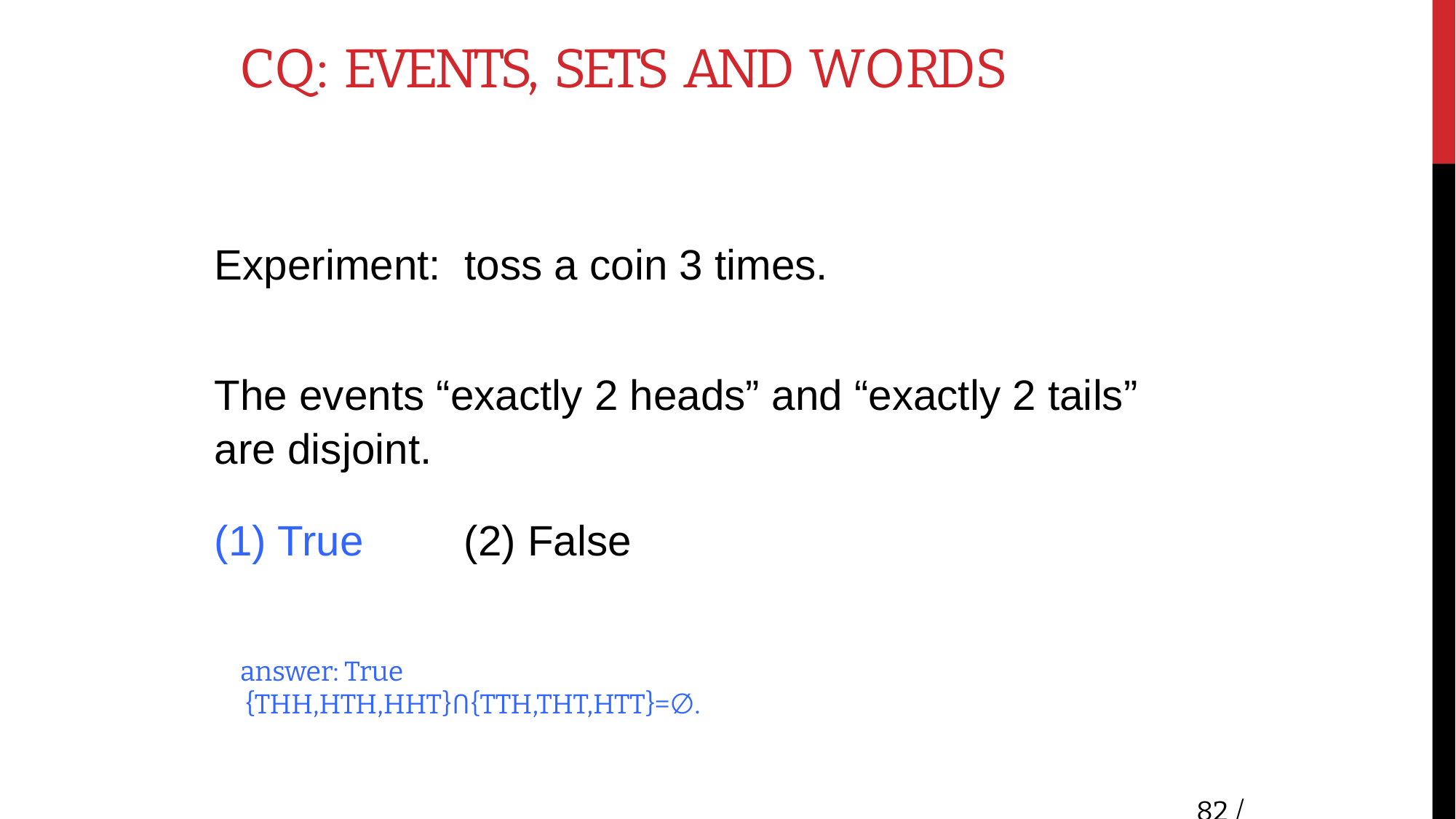

# CQ: Events, sets and words
Experiment:  toss a coin 3 times.

The events “exactly 2 heads” and “exactly 2 tails” are disjoint.

(1) True	(2) False
answer: True
 {THH,HTH,HHT}∩{TTH,THT,HTT}=∅.

82 / 22